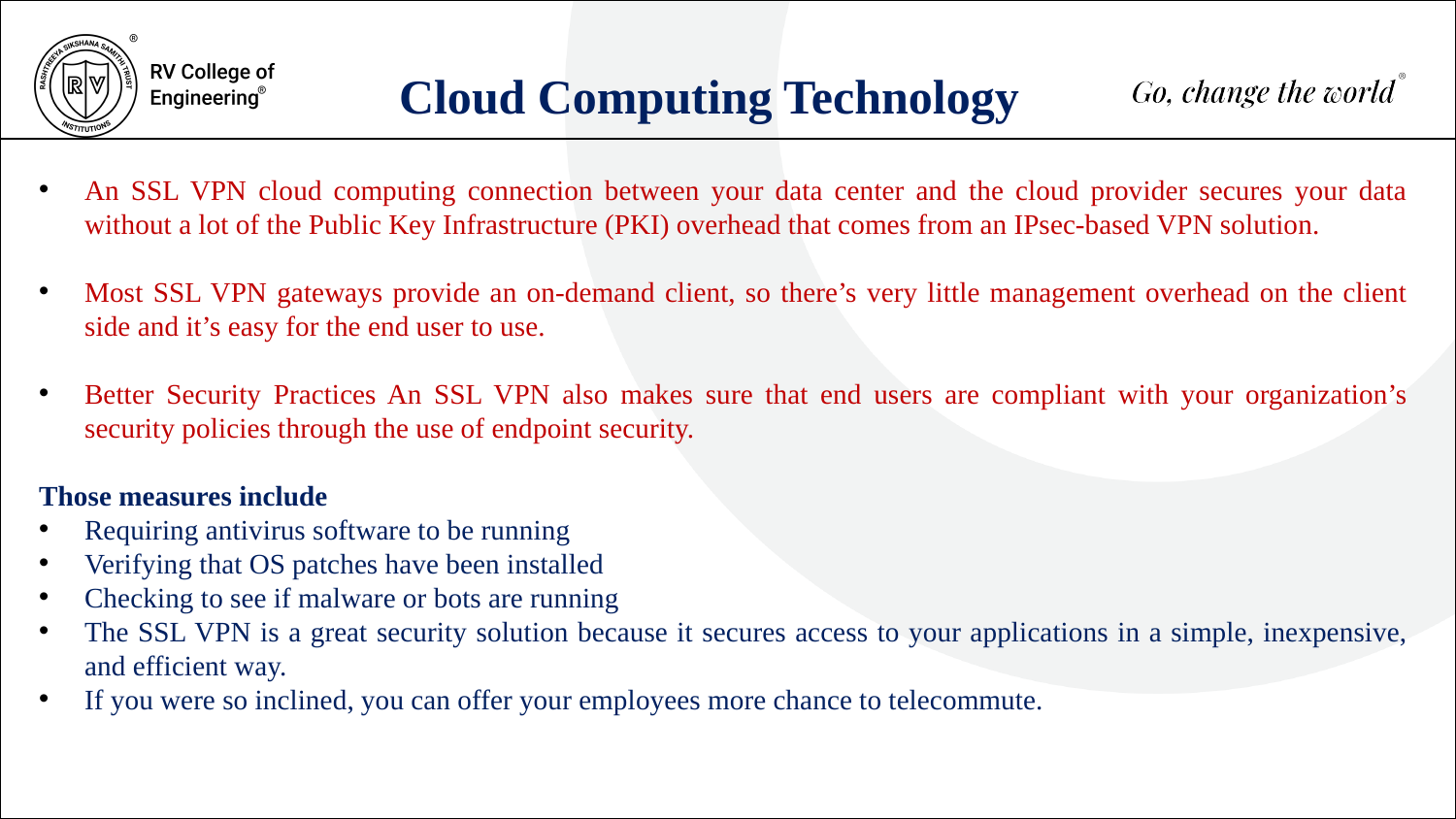

Cloud Computing Technology

An SSL VPN cloud computing connection between your data center and the cloud provider secures your data without a lot of the Public Key Infrastructure (PKI) overhead that comes from an IPsec-based VPN solution.

Most SSL VPN gateways provide an on-demand client, so there’s very little management overhead on the client side and it’s easy for the end user to use.

Better Security Practices An SSL VPN also makes sure that end users are compliant with your organization’s security policies through the use of endpoint security.

Those measures include
Requiring antivirus software to be running
Verifying that OS patches have been installed
Checking to see if malware or bots are running
The SSL VPN is a great security solution because it secures access to your applications in a simple, inexpensive, and efficient way.
If you were so inclined, you can offer your employees more chance to telecommute.